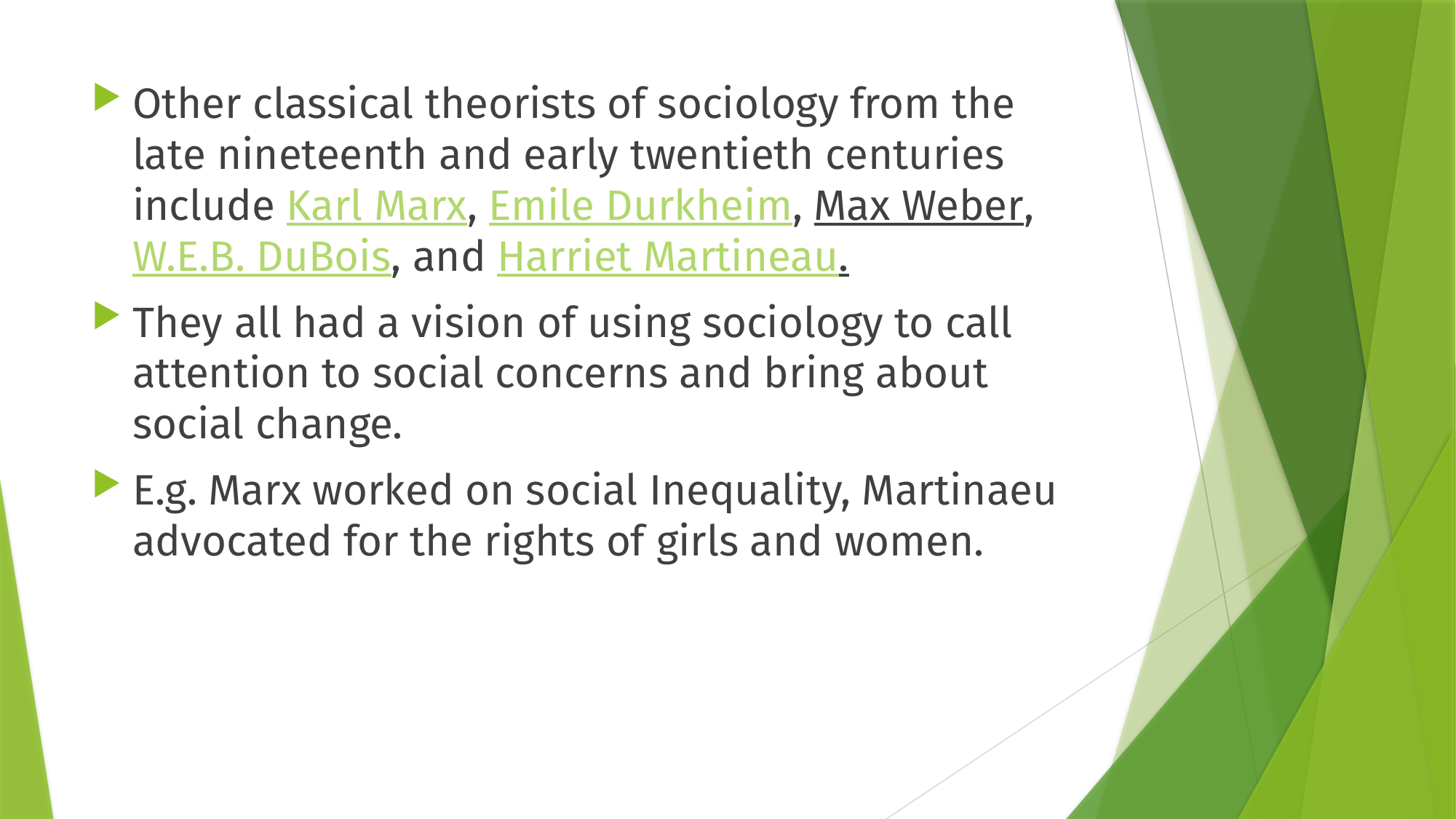

#
Other classical theorists of sociology from the late nineteenth and early twentieth centuries include Karl Marx, Emile Durkheim, Max Weber, W.E.B. DuBois, and Harriet Martineau.
They all had a vision of using sociology to call attention to social concerns and bring about social change.
E.g. Marx worked on social Inequality, Martinaeu advocated for the rights of girls and women.